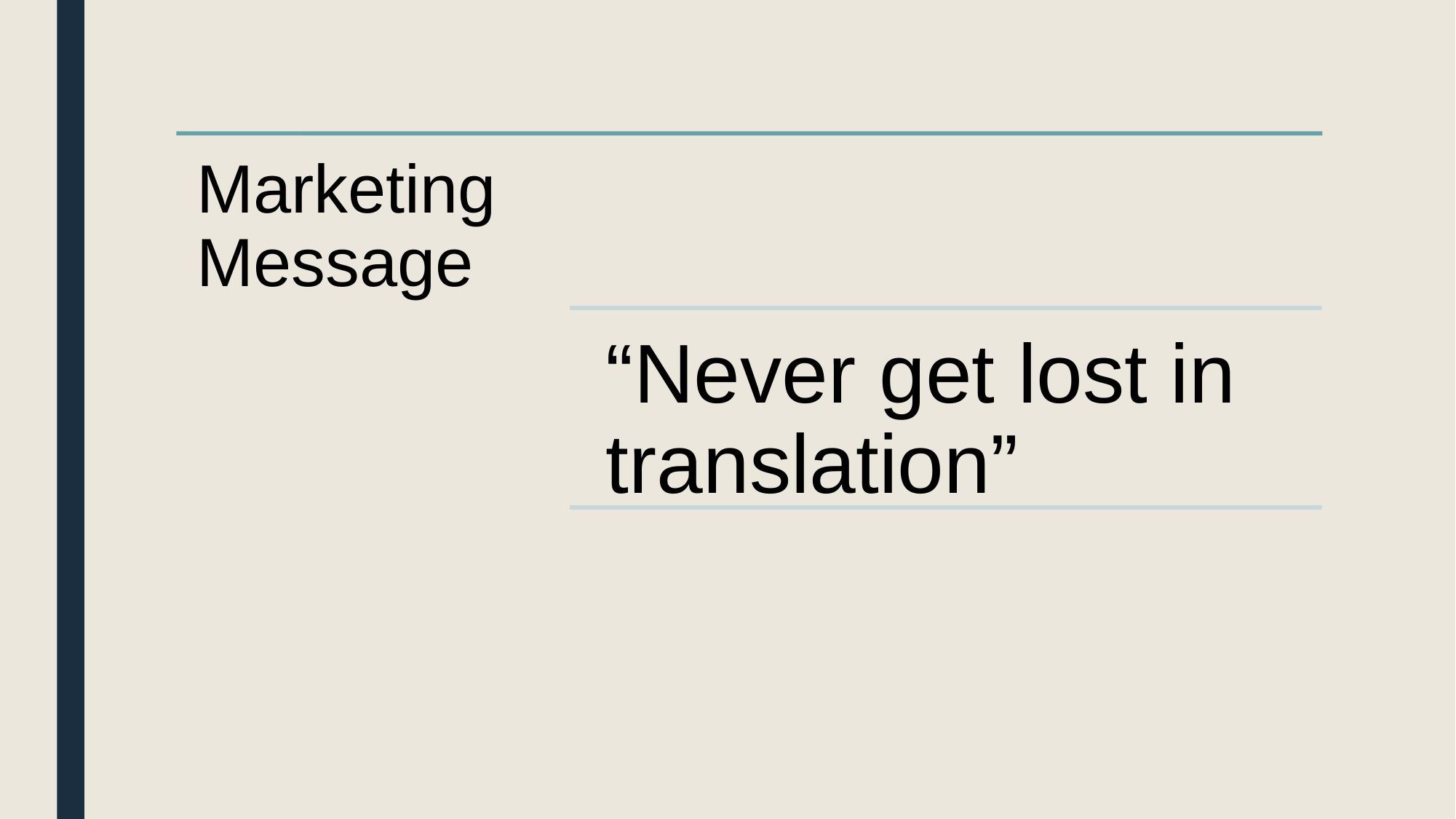

Marketing Message
“Never get lost in translation”